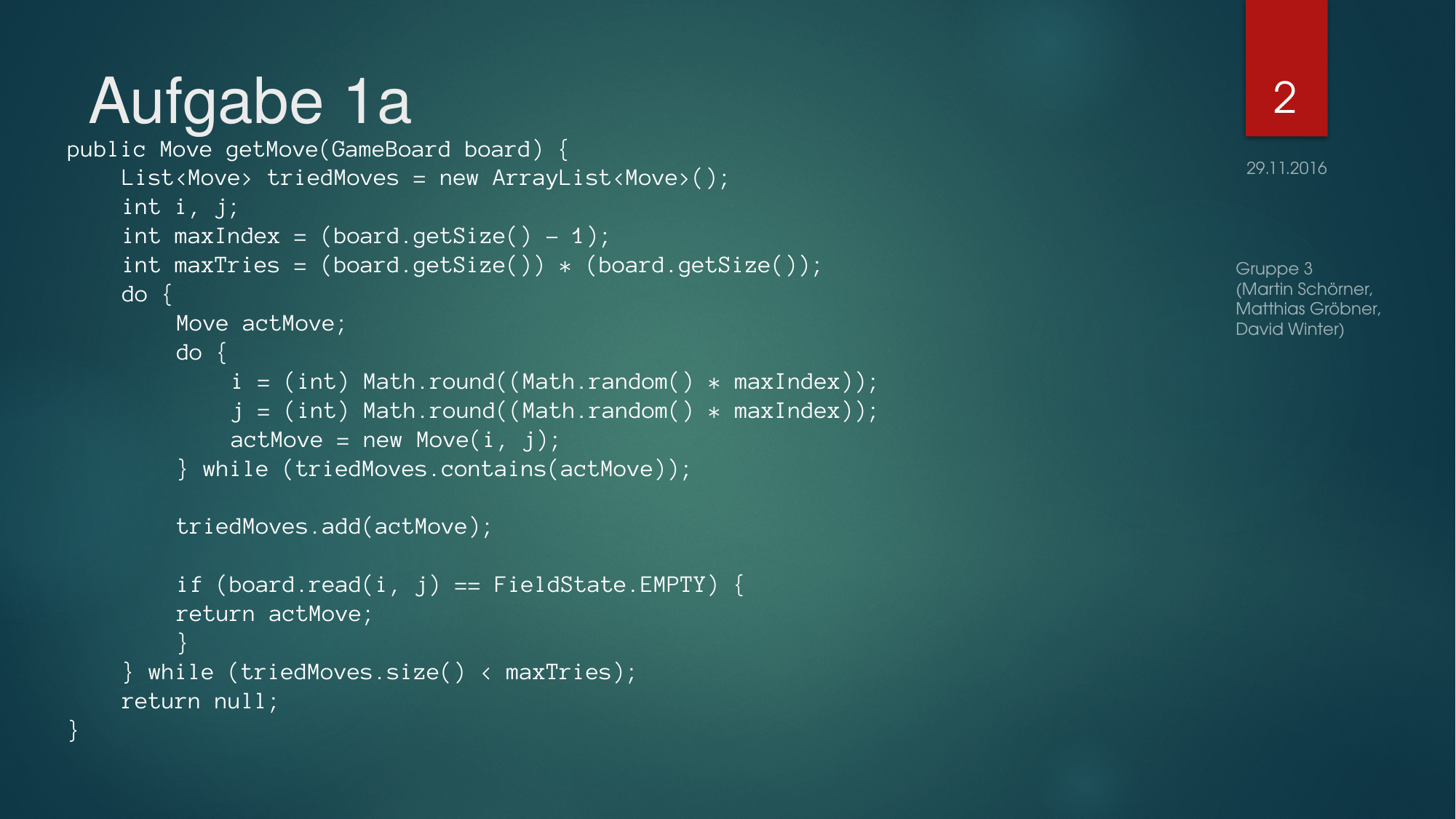

2
# Aufgabe 1a
public Move getMove(GameBoard board) {
List<Move> triedMoves = new ArrayList<Move>();
int i, j;
int maxIndex = (board.getSize() - 1);
int maxTries = (board.getSize()) * (board.getSize());
do {
Move actMove;
do {
i = (int) Math.round((Math.random() * maxIndex));
j = (int) Math.round((Math.random() * maxIndex));
actMove = new Move(i, j);
} while (triedMoves.contains(actMove));

triedMoves.add(actMove);

if (board.read(i, j) == FieldState.EMPTY) {
return actMove;
}
} while (triedMoves.size() < maxTries);
return null;
}
29.11.2016
Gruppe 3
(Martin Schörner,
Matthias Gröbner,
David Winter)